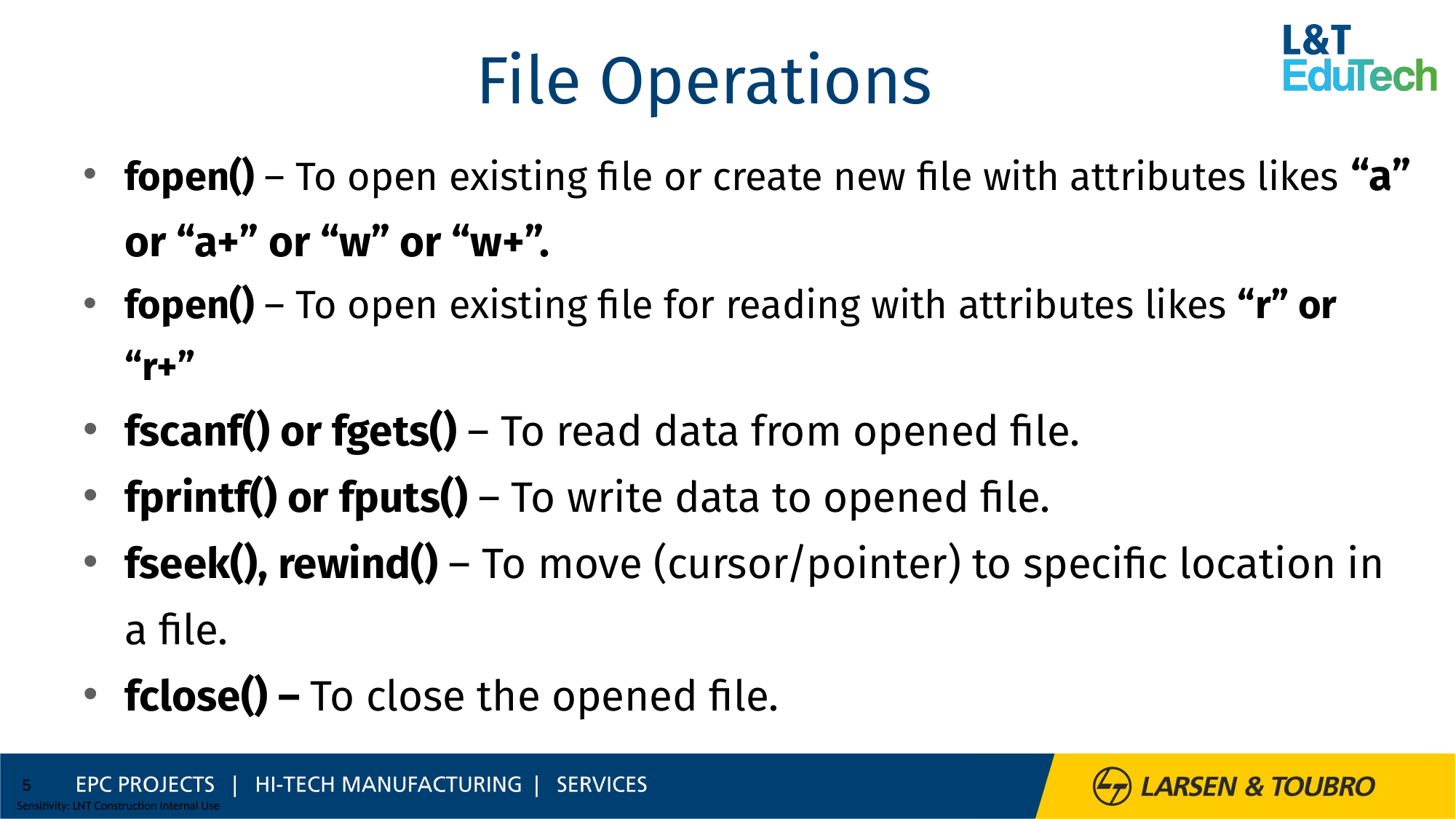

# File Operations

fopen() – To open existing file or create new file with attributes likes “a” or “a+” or “w” or “w+”.
fopen() – To open existing file for reading with attributes likes “r” or “r+”
fscanf() or fgets() – To read data from opened file.
fprintf() or fputs() – To write data to opened file.
fseek(), rewind() – To move (cursor/pointer) to specific location in a file.
fclose() – To close the opened file.